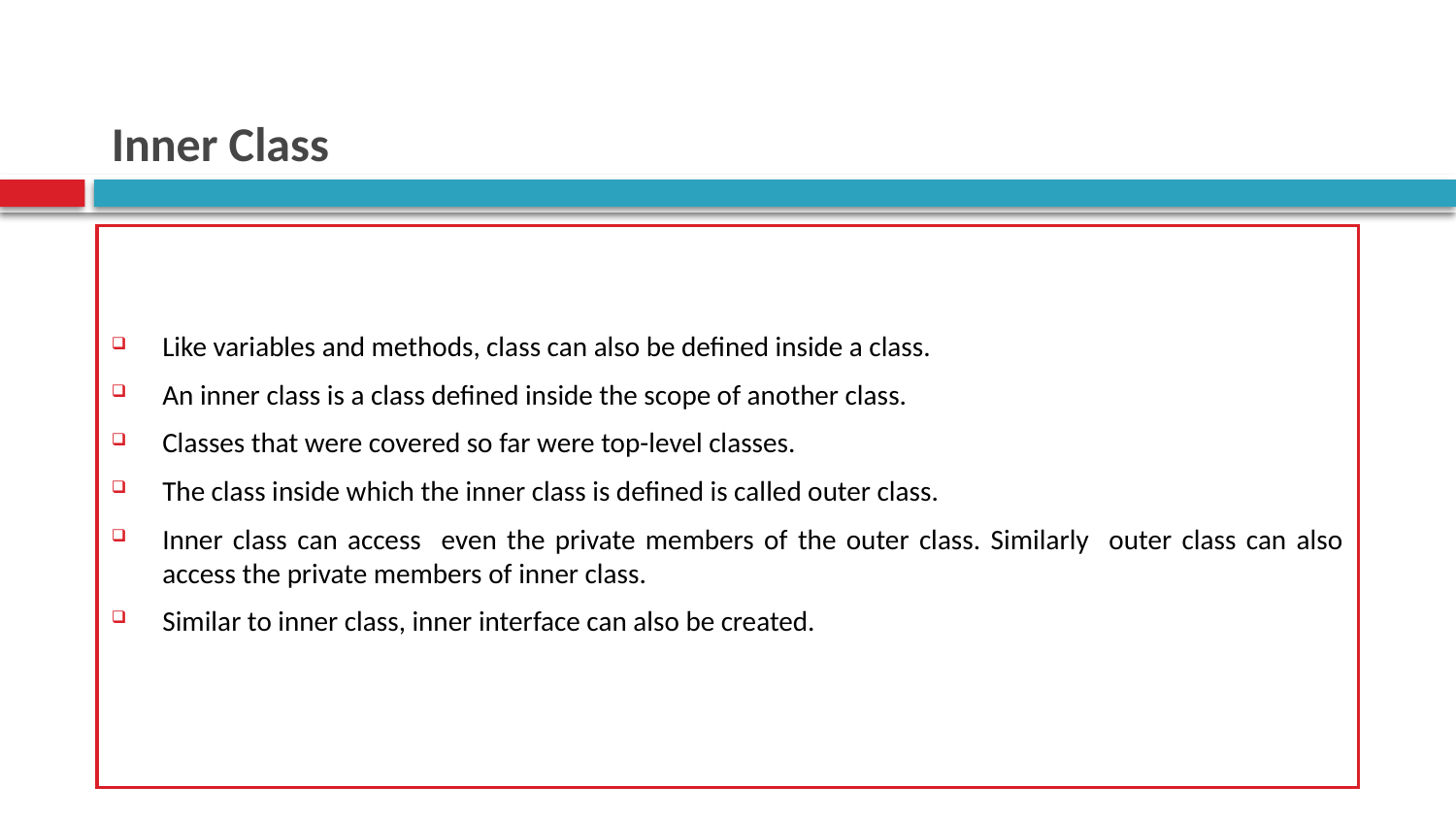

# Inner Class
Like variables and methods, class can also be defined inside a class.
An inner class is a class defined inside the scope of another class.
Classes that were covered so far were top-level classes.
The class inside which the inner class is defined is called outer class.
Inner class can access  even the private members of the outer class. Similarly  outer class can also access the private members of inner class.
Similar to inner class, inner interface can also be created.